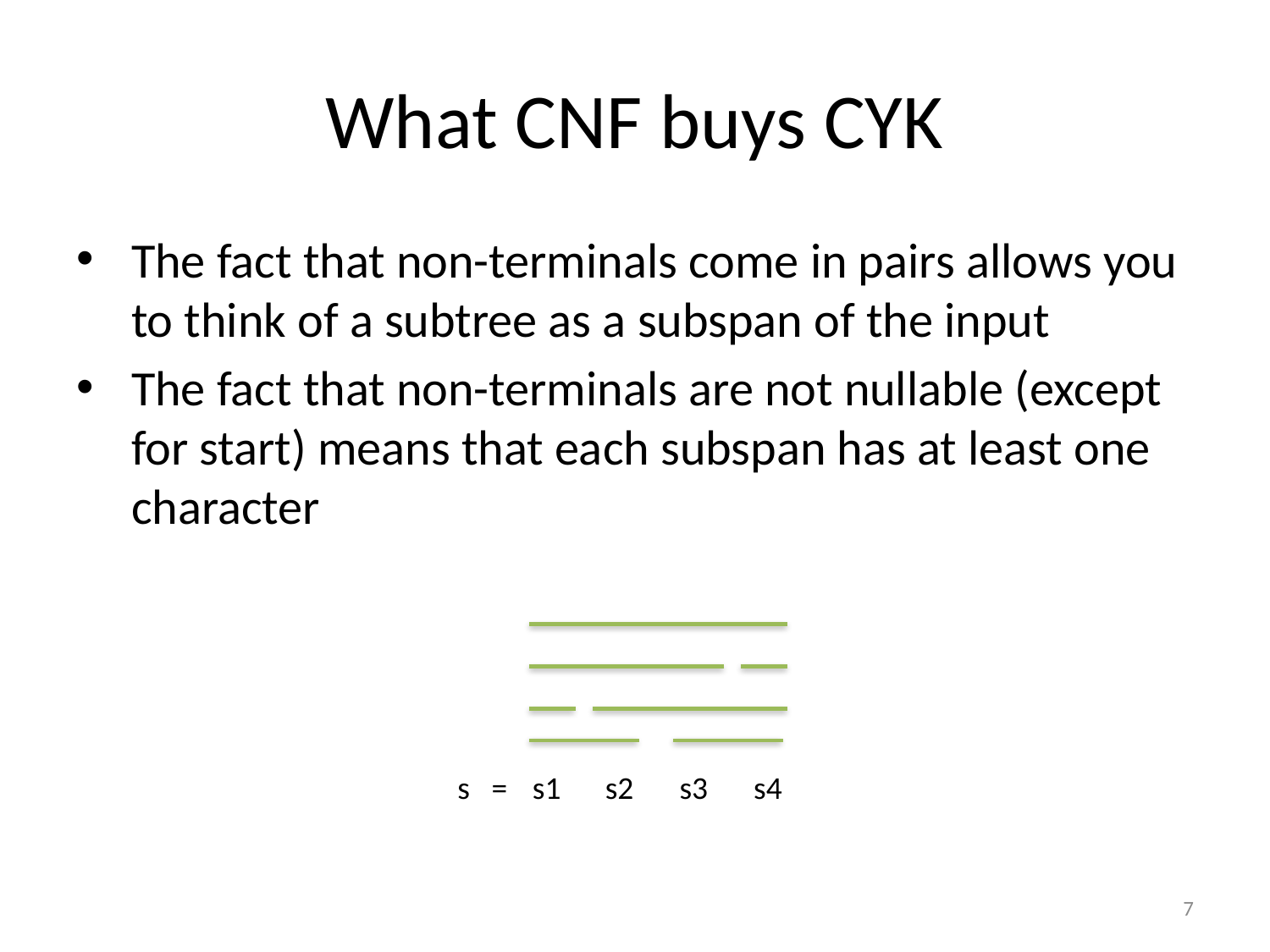

# What CNF buys CYK
The fact that non-terminals come in pairs allows you to think of a subtree as a subspan of the input
The fact that non-terminals are not nullable (except for start) means that each subspan has at least one character
s   =
s1
s2
s3
s4
7